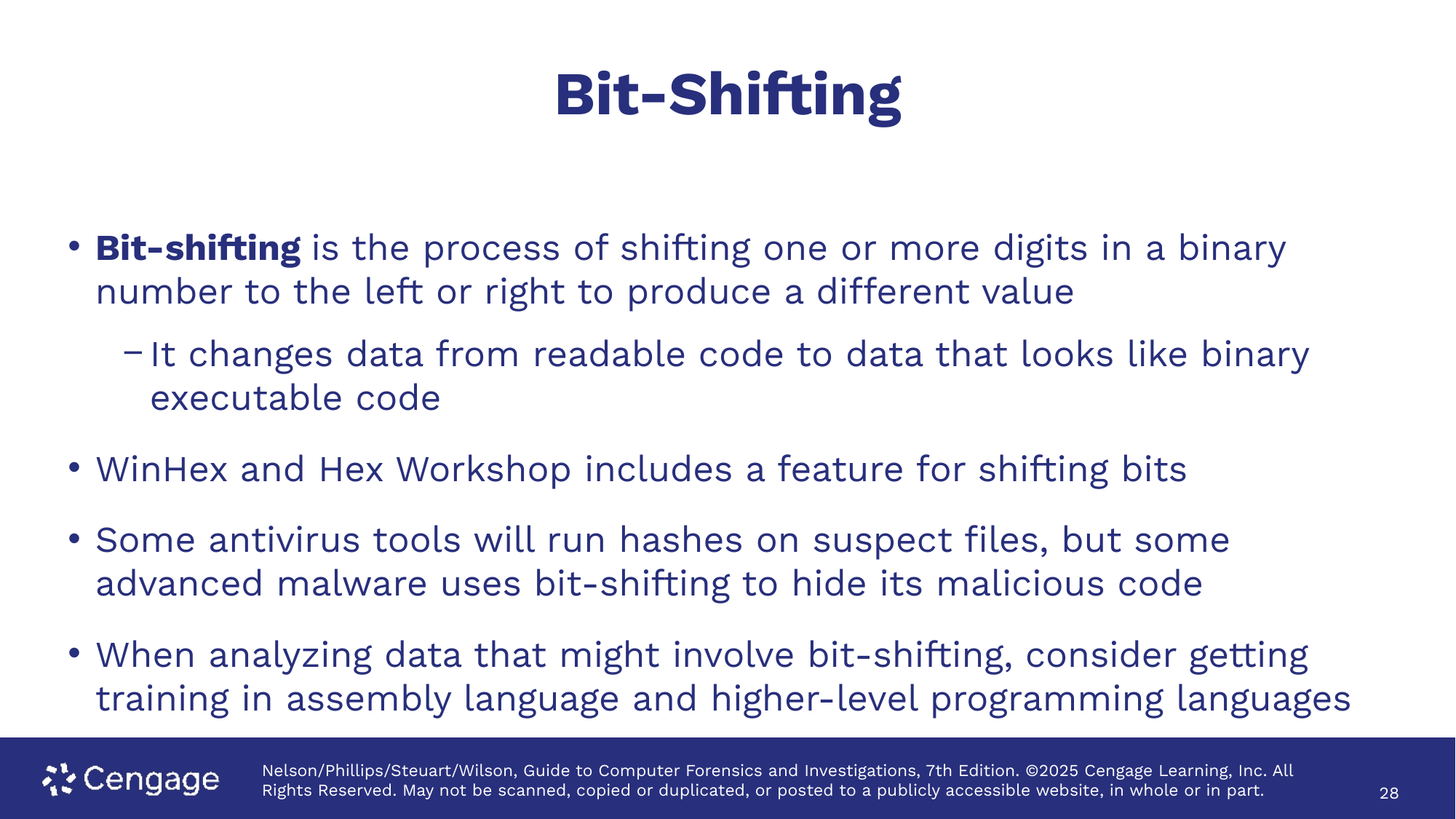

# Bit-Shifting
Bit-shifting is the process of shifting one or more digits in a binary number to the left or right to produce a different value
It changes data from readable code to data that looks like binary executable code
WinHex and Hex Workshop includes a feature for shifting bits
Some antivirus tools will run hashes on suspect files, but some advanced malware uses bit-shifting to hide its malicious code
When analyzing data that might involve bit-shifting, consider getting training in assembly language and higher-level programming languages